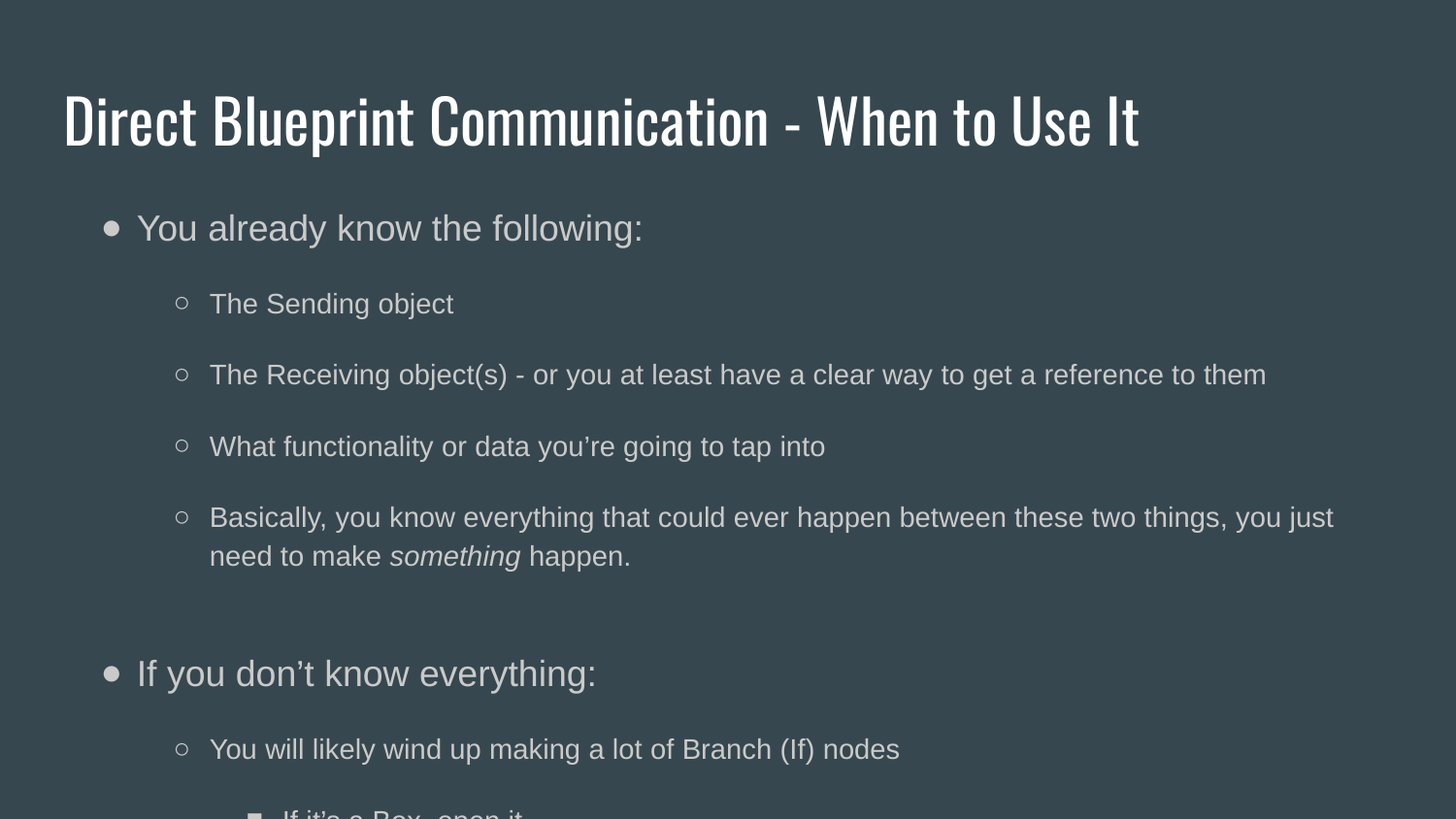

Direct Blueprint Communication - When to Use It
You already know the following:
The Sending object
The Receiving object(s) - or you at least have a clear way to get a reference to them
What functionality or data you’re going to tap into
Basically, you know everything that could ever happen between these two things, you just need to make something happen.
If you don’t know everything:
You will likely wind up making a lot of Branch (If) nodes
If it’s a Box, open it
If it’s a Light, toggle it
This is generally not good. You should probably be using a different form of communication.